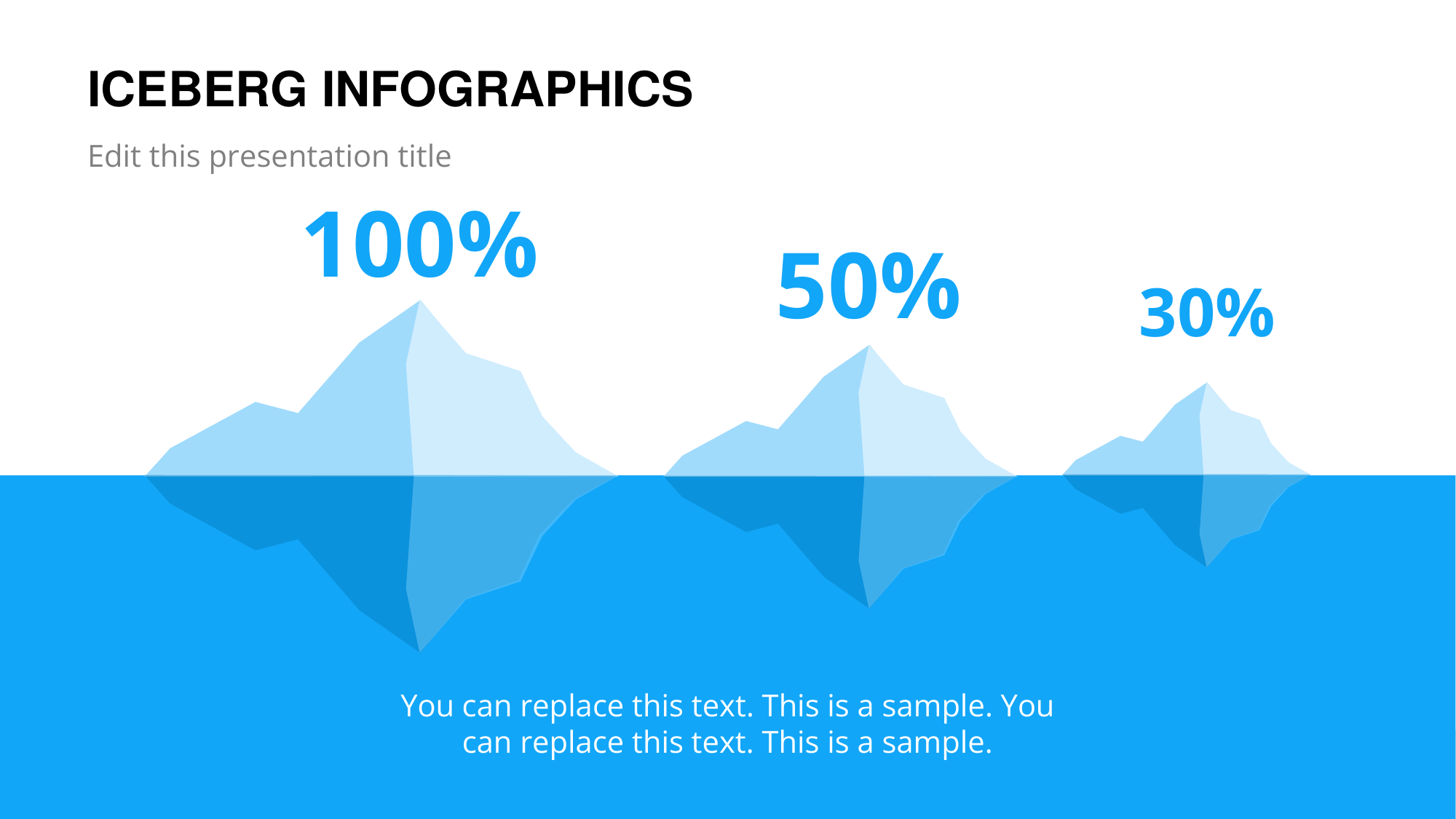

# ICEBERG INFOGRAPHICS
Edit this presentation title
100%
50%
30%

You can replace this text. This is a sample. You can replace this text. This is a sample.